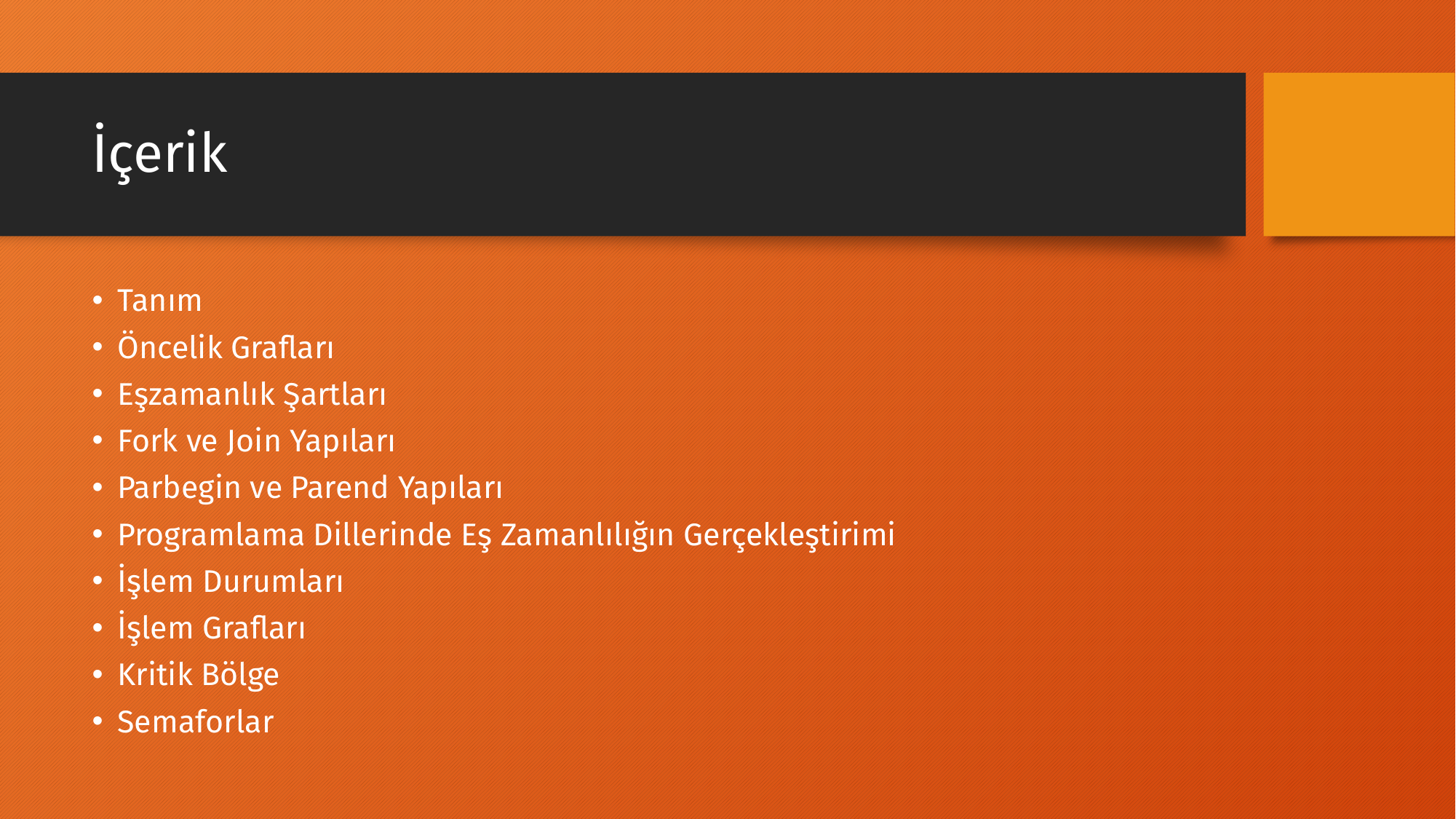

# İçerik
Tanım
Öncelik Grafları
Eşzamanlık Şartları
Fork ve Join Yapıları
Parbegin ve Parend Yapıları
Programlama Dillerinde Eş Zamanlılığın Gerçekleştirimi
İşlem Durumları
İşlem Grafları
Kritik Bölge
Semaforlar